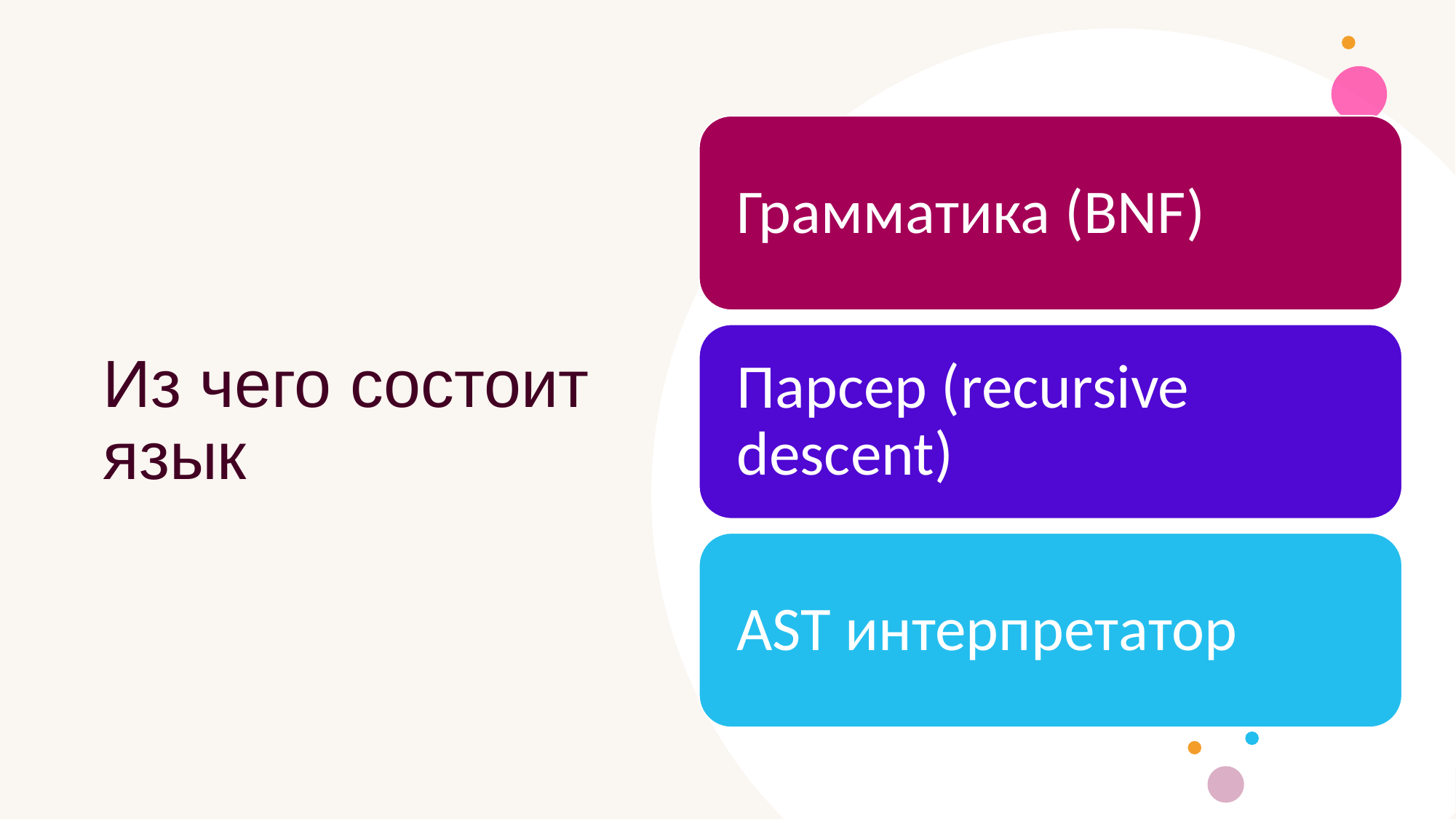

# Из чего состоит язык
Грамматика (BNF)
Парсер (recursive descent)
AST интерпретатор